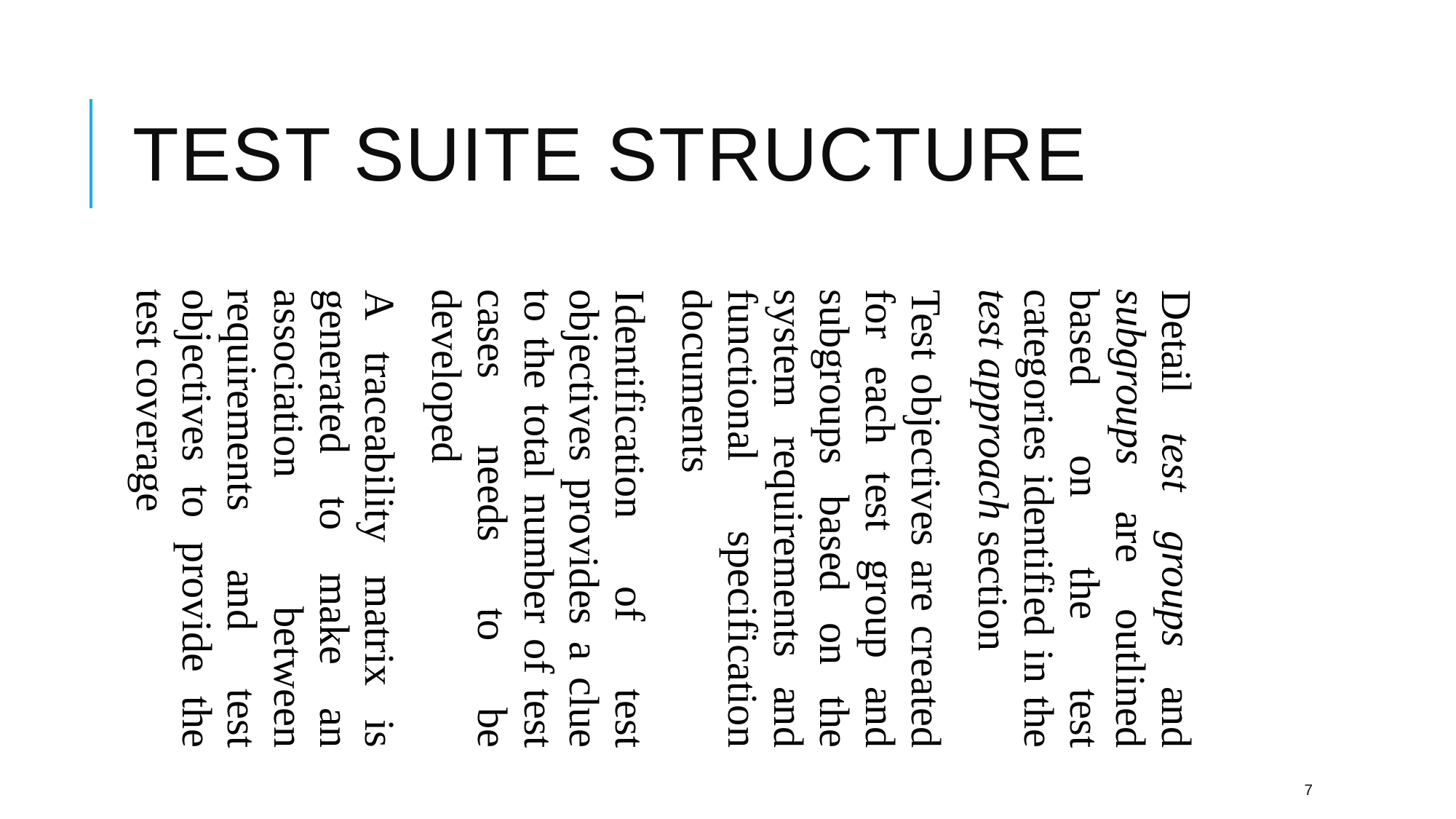

Test Suite Structure
Detail test groups and subgroups are outlined based on the test categories identified in the test approach section
Test objectives are created for each test group and subgroups based on the system requirements and functional specification documents
Identification of test objectives provides a clue to the total number of test cases needs to be developed
A traceability matrix is generated to make an association between requirements and test objectives to provide the test coverage
7